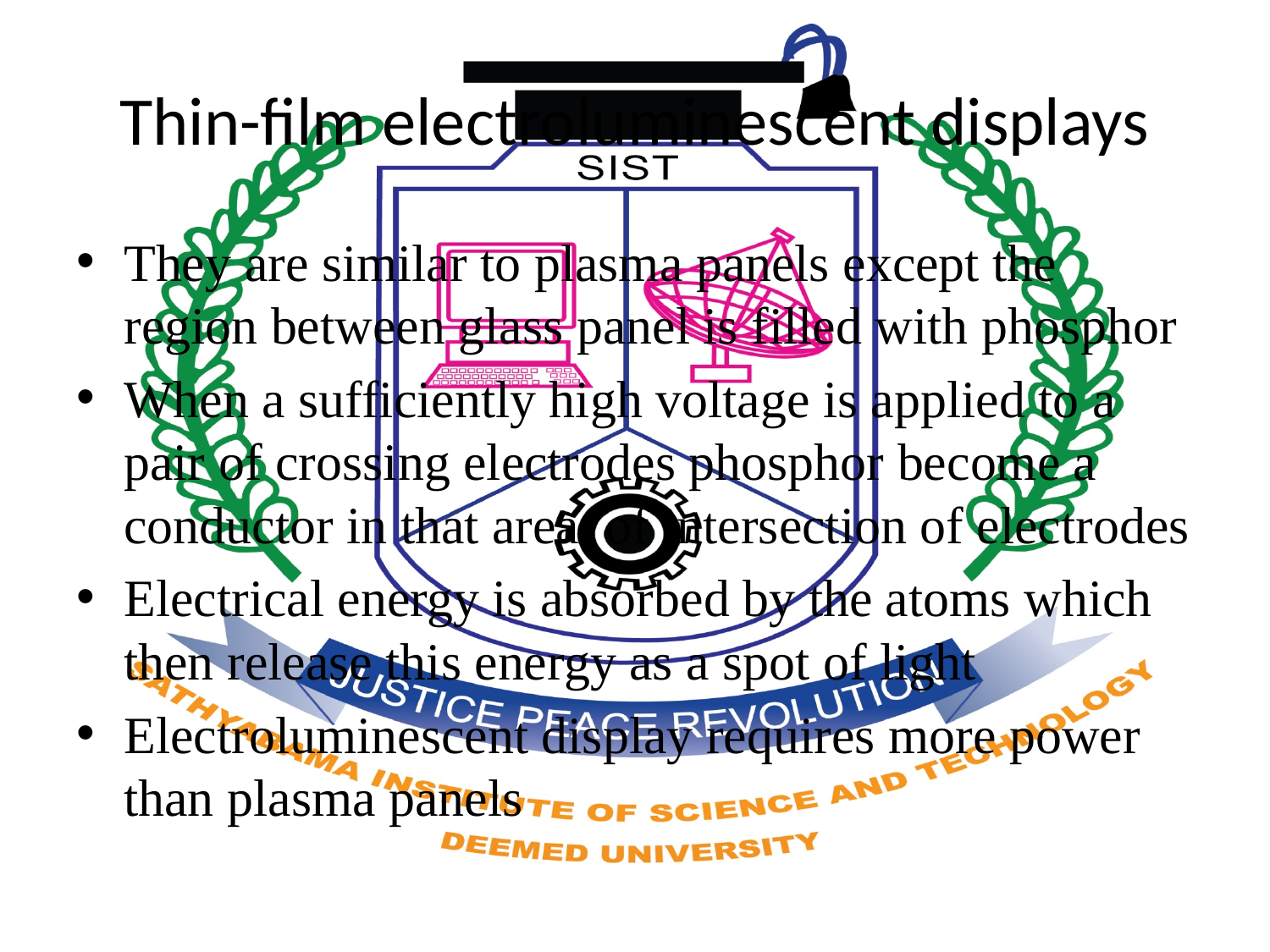

# Thin-film electroluminescent displays
They are similar to plasma panels except the region between glass panel is filled with phosphor
When a sufficiently high voltage is applied to a pair of crossing electrodes phosphor become a conductor in that area  of intersection of electrodes
Electrical energy is absorbed by the atoms which then release this energy as a spot of light
Electroluminescent display requires more power than plasma panels